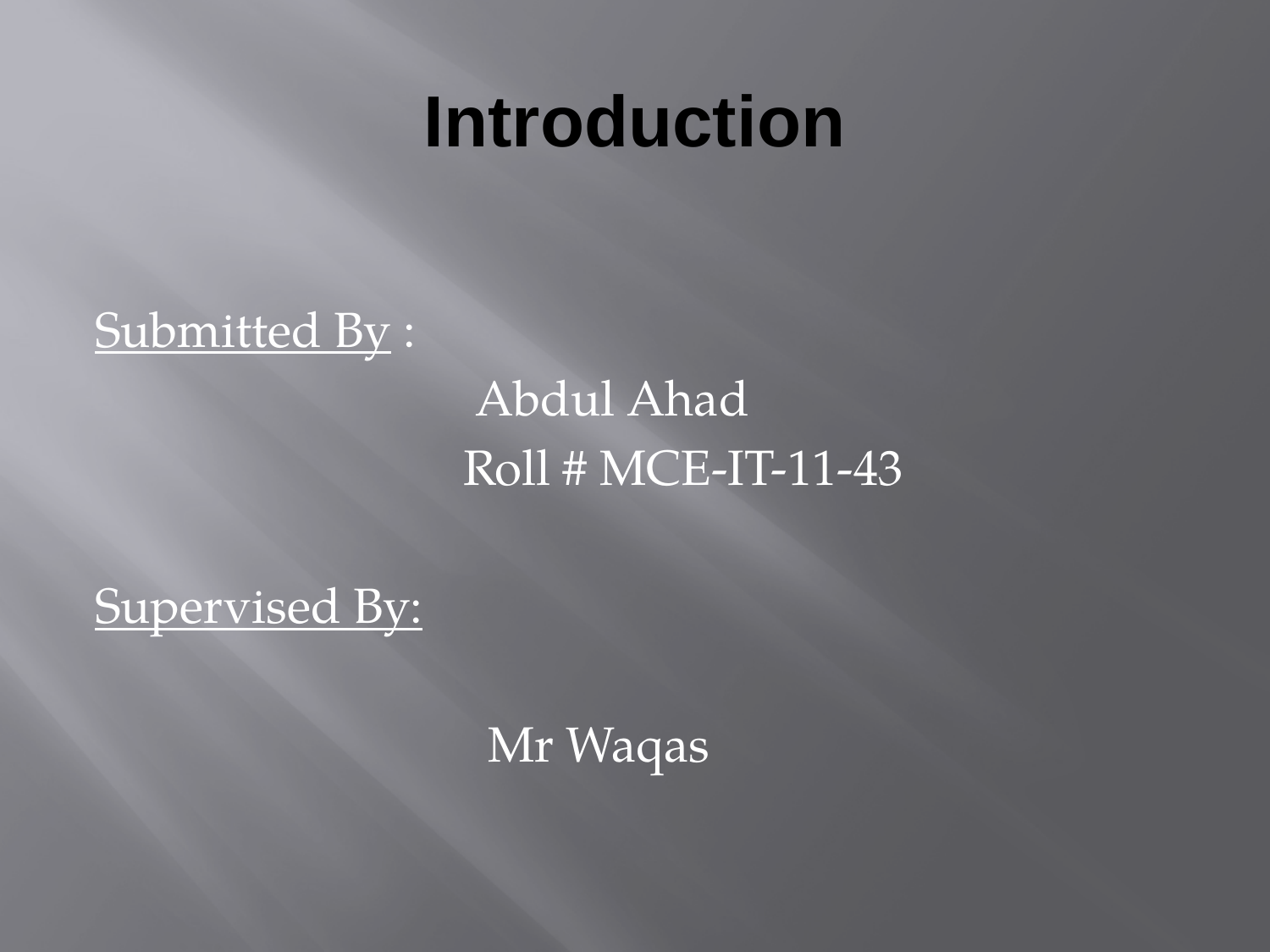

# Introduction

Submitted By :
                               Abdul Ahad
                              Roll # MCE-IT-11-43

Supervised By:

                                Mr Waqas